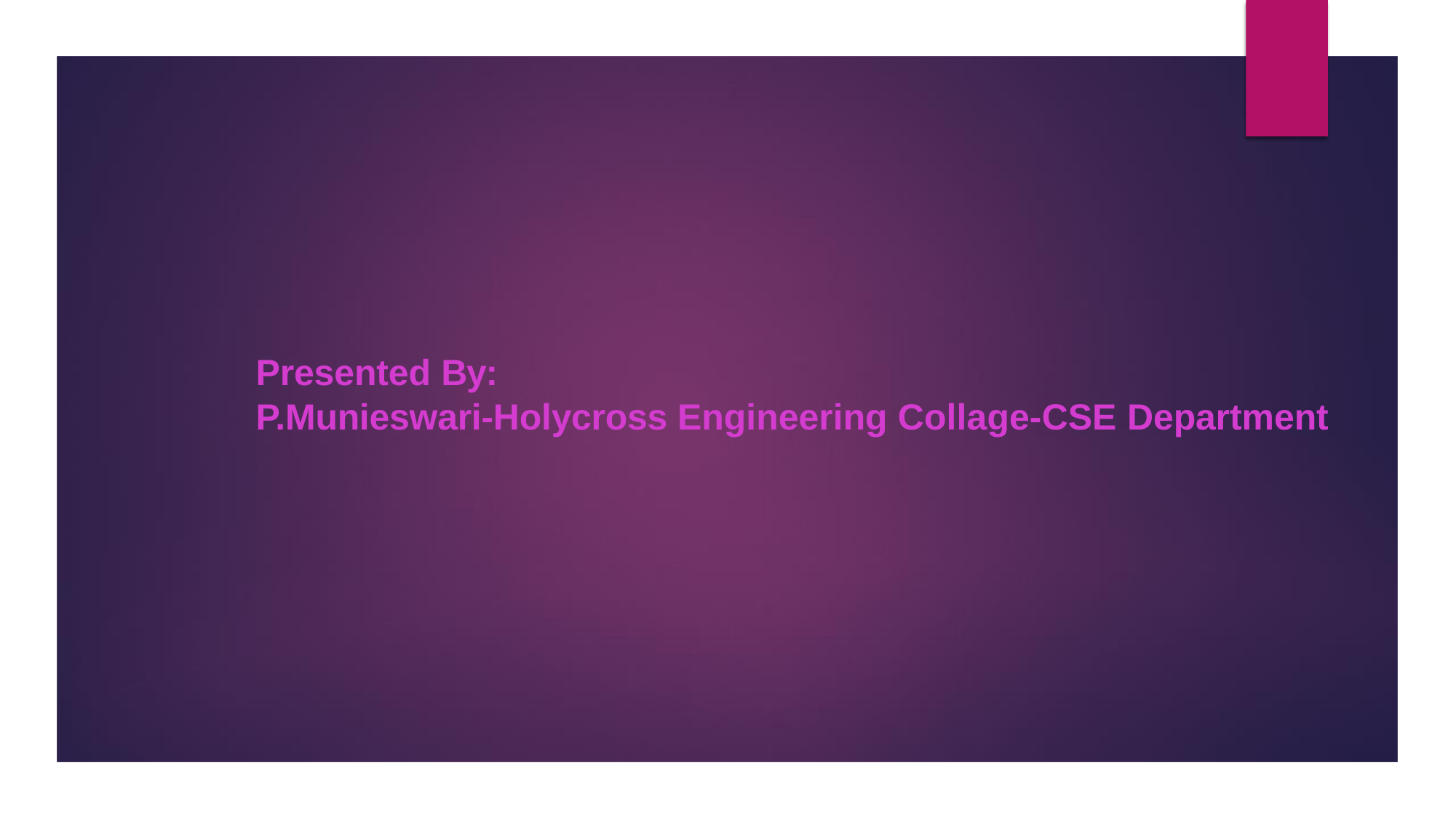

# Presented By:
P.Munieswari-Holycross Engineering Collage-CSE Department